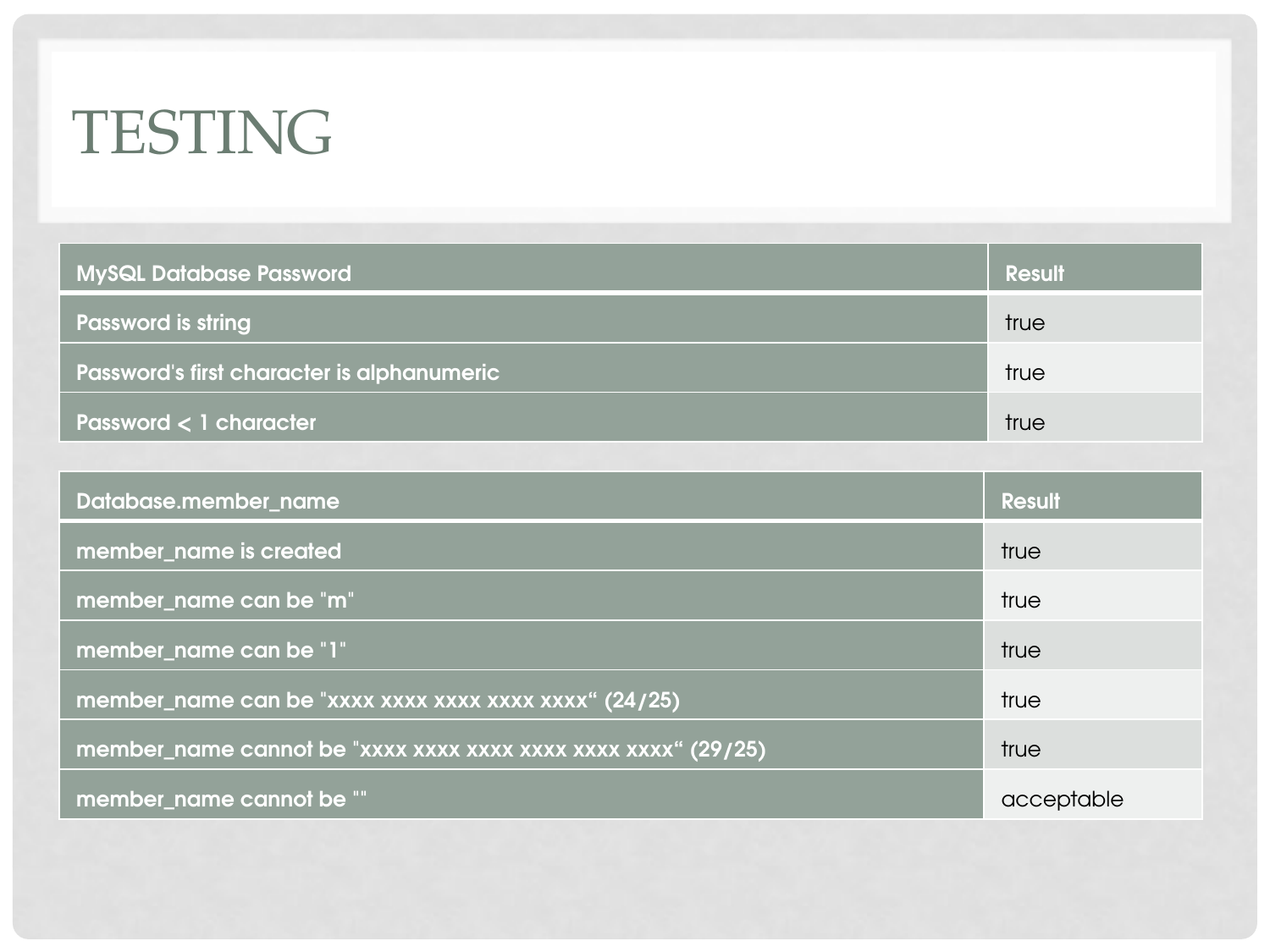

# Testing
| MySQL Database Password | Result |
| --- | --- |
| Password is string | true |
| Password's first character is alphanumeric | true |
| Password < 1 character | true |
| Database.member\_name | Result |
| --- | --- |
| member\_name is created | true |
| member\_name can be "m" | true |
| member\_name can be "1" | true |
| member\_name can be "xxxx xxxx xxxx xxxx xxxx“ (24/25) | true |
| member\_name cannot be "xxxx xxxx xxxx xxxx xxxx xxxx“ (29/25) | true |
| member\_name cannot be "" | acceptable |